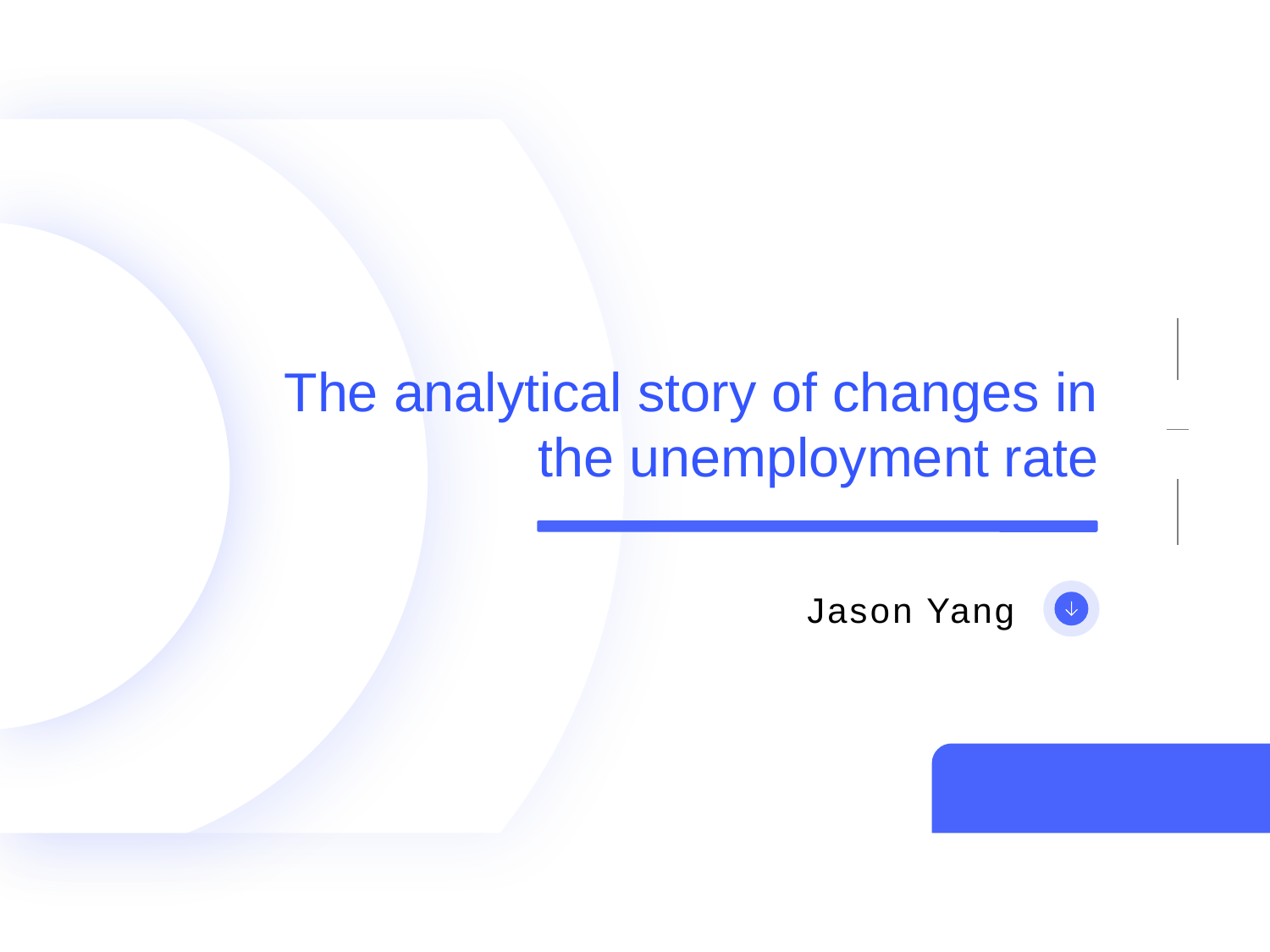

The analytical story of changes in the unemployment rate
Jason Yang